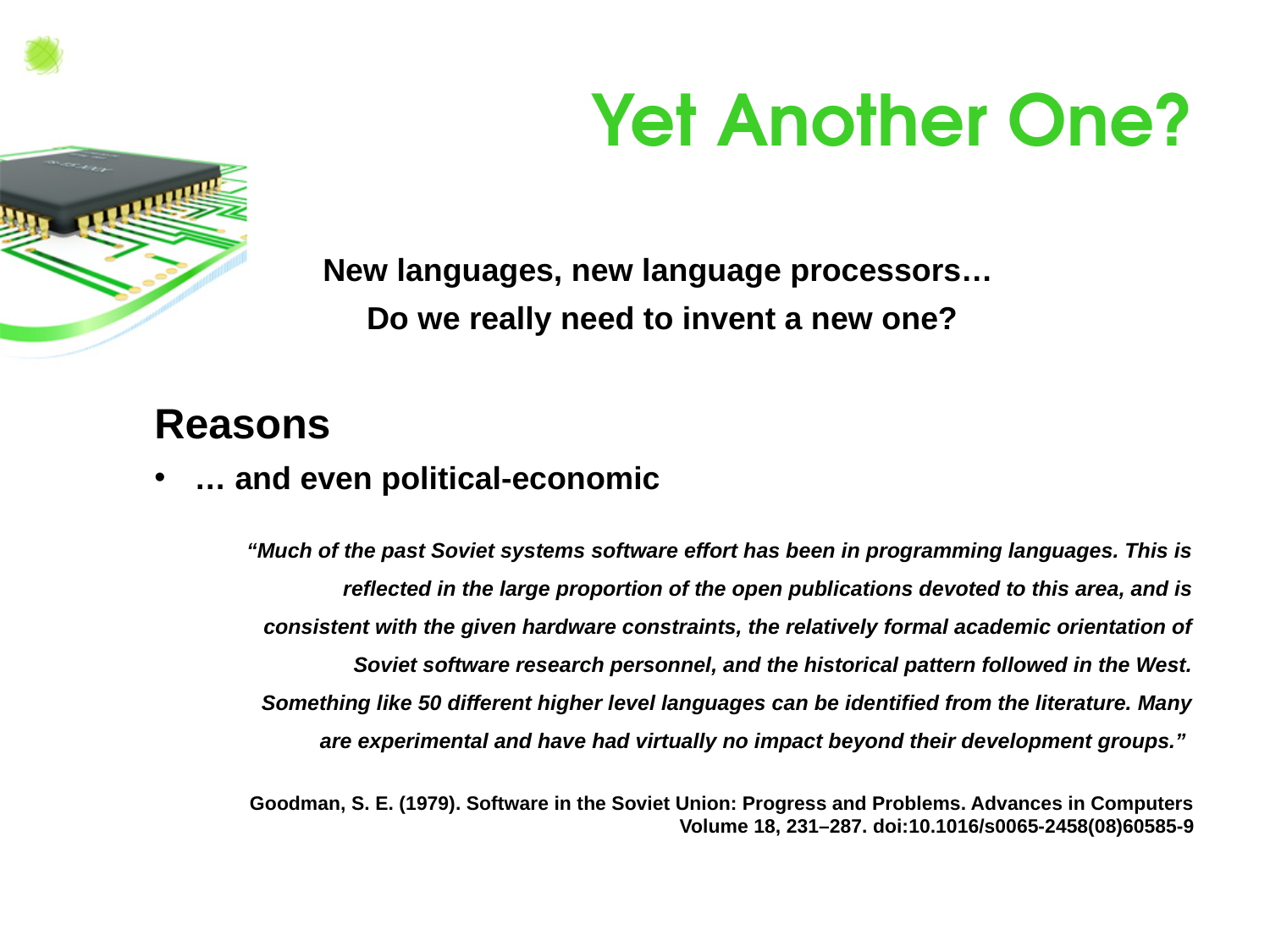

# Yet Another One?
New languages, new language processors…
Do we really need to invent a new one?
Reasons
… and even political-economic
“Much of the past Soviet systems software effort has been in programming languages. This is reflected in the large proportion of the open publications devoted to this area, and is consistent with the given hardware constraints, the relatively formal academic orientation of Soviet software research personnel, and the historical pattern followed in the West. Something like 50 different higher level languages can be identified from the literature. Many are experimental and have had virtually no impact beyond their development groups.”

Goodman, S. E. (1979). Software in the Soviet Union: Progress and Problems. Advances in Computers Volume 18, 231–287. doi:10.1016/s0065-2458(08)60585-9